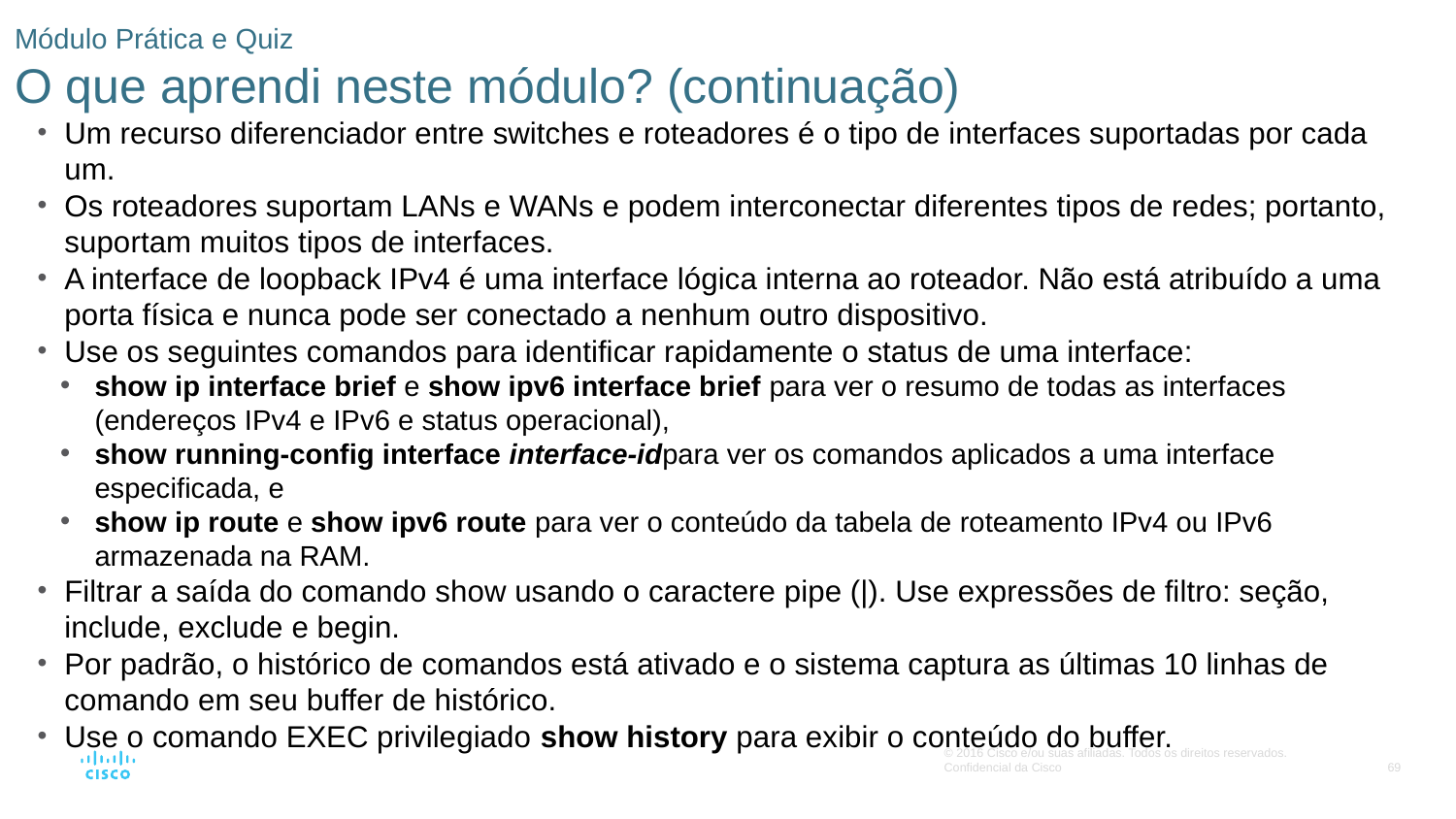

# Módulo Prática e Quiz O que aprendi neste módulo? (continuação)
Um recurso diferenciador entre switches e roteadores é o tipo de interfaces suportadas por cada um.
Os roteadores suportam LANs e WANs e podem interconectar diferentes tipos de redes; portanto, suportam muitos tipos de interfaces.
A interface de loopback IPv4 é uma interface lógica interna ao roteador. Não está atribuído a uma porta física e nunca pode ser conectado a nenhum outro dispositivo.
Use os seguintes comandos para identificar rapidamente o status de uma interface:
show ip interface brief e show ipv6 interface brief para ver o resumo de todas as interfaces (endereços IPv4 e IPv6 e status operacional),
show running-config interface interface-idpara ver os comandos aplicados a uma interface especificada, e
show ip route e show ipv6 route para ver o conteúdo da tabela de roteamento IPv4 ou IPv6 armazenada na RAM.
Filtrar a saída do comando show usando o caractere pipe (|). Use expressões de filtro: seção, include, exclude e begin.
Por padrão, o histórico de comandos está ativado e o sistema captura as últimas 10 linhas de comando em seu buffer de histórico.
Use o comando EXEC privilegiado show history para exibir o conteúdo do buffer.